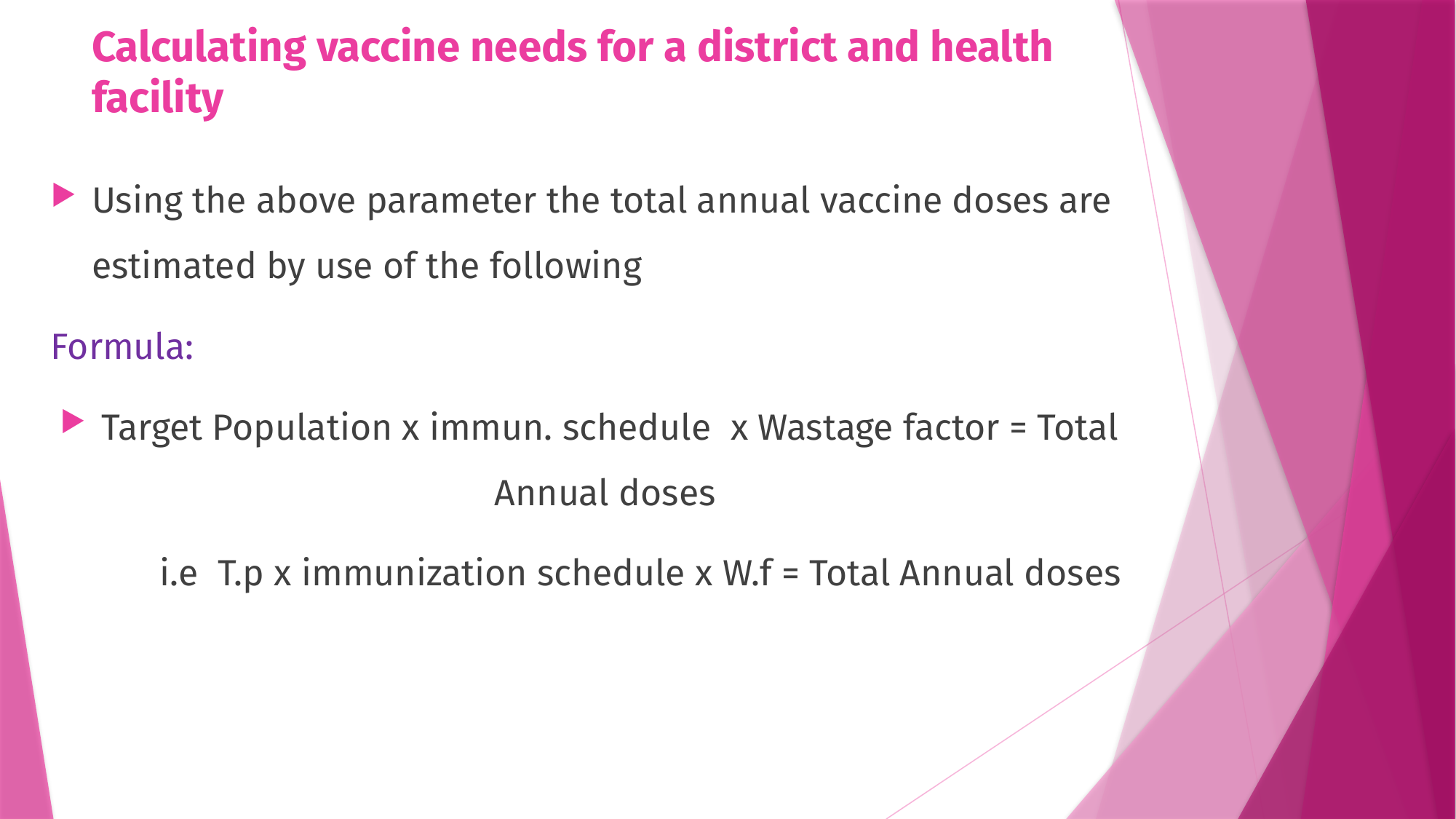

# Calculating vaccine needs for a district and health facility
Using the above parameter the total annual vaccine doses are estimated by use of the following
Formula:
Target Population x immun. schedule  x Wastage factor = Total Annual doses
	i.e  T.p x immunization schedule x W.f = Total Annual doses